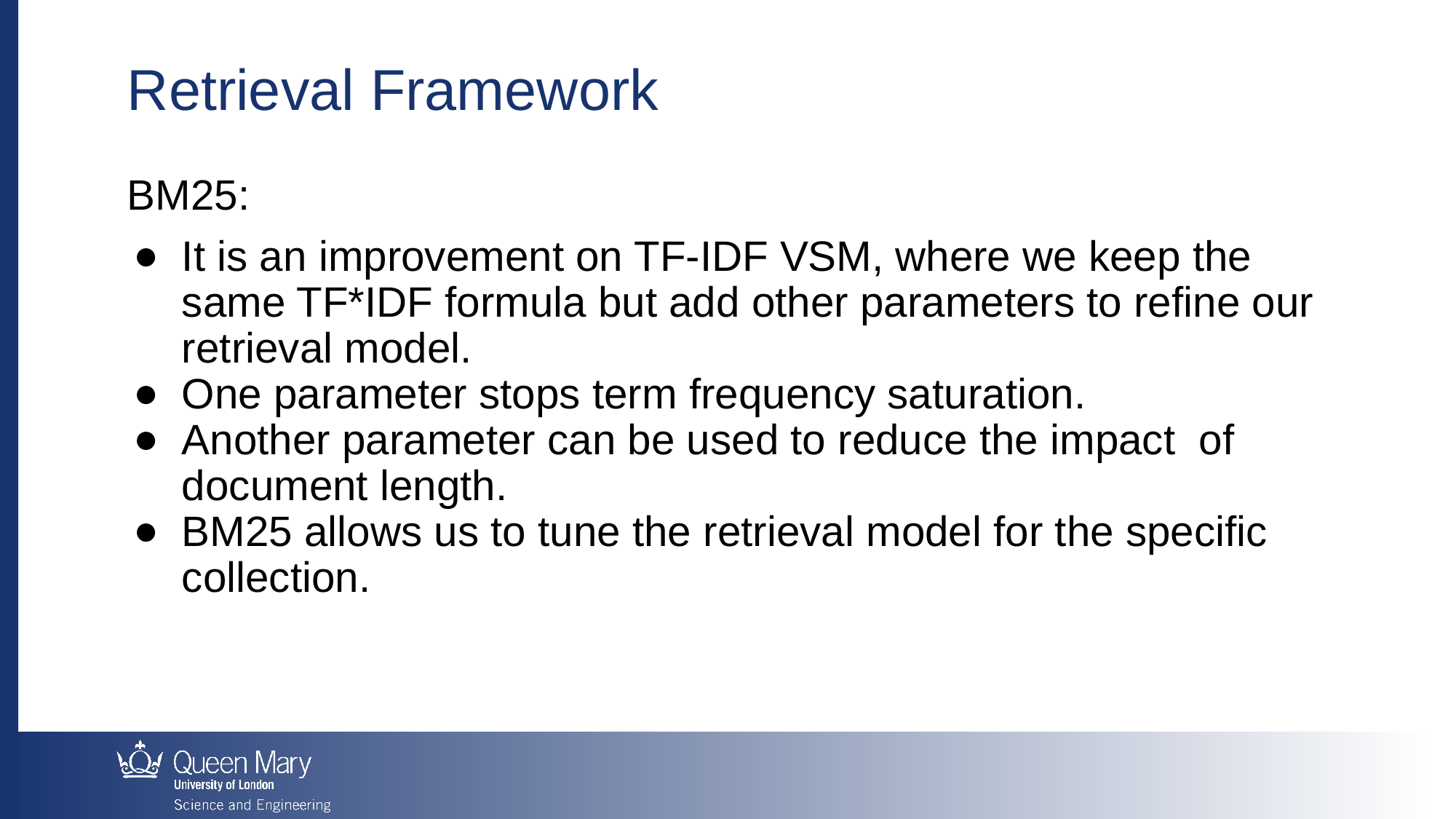

Retrieval Framework
BM25:
It is an improvement on TF-IDF VSM, where we keep the same TF*IDF formula but add other parameters to refine our retrieval model.
One parameter stops term frequency saturation.
Another parameter can be used to reduce the impact  of document length.
BM25 allows us to tune the retrieval model for the specific collection.